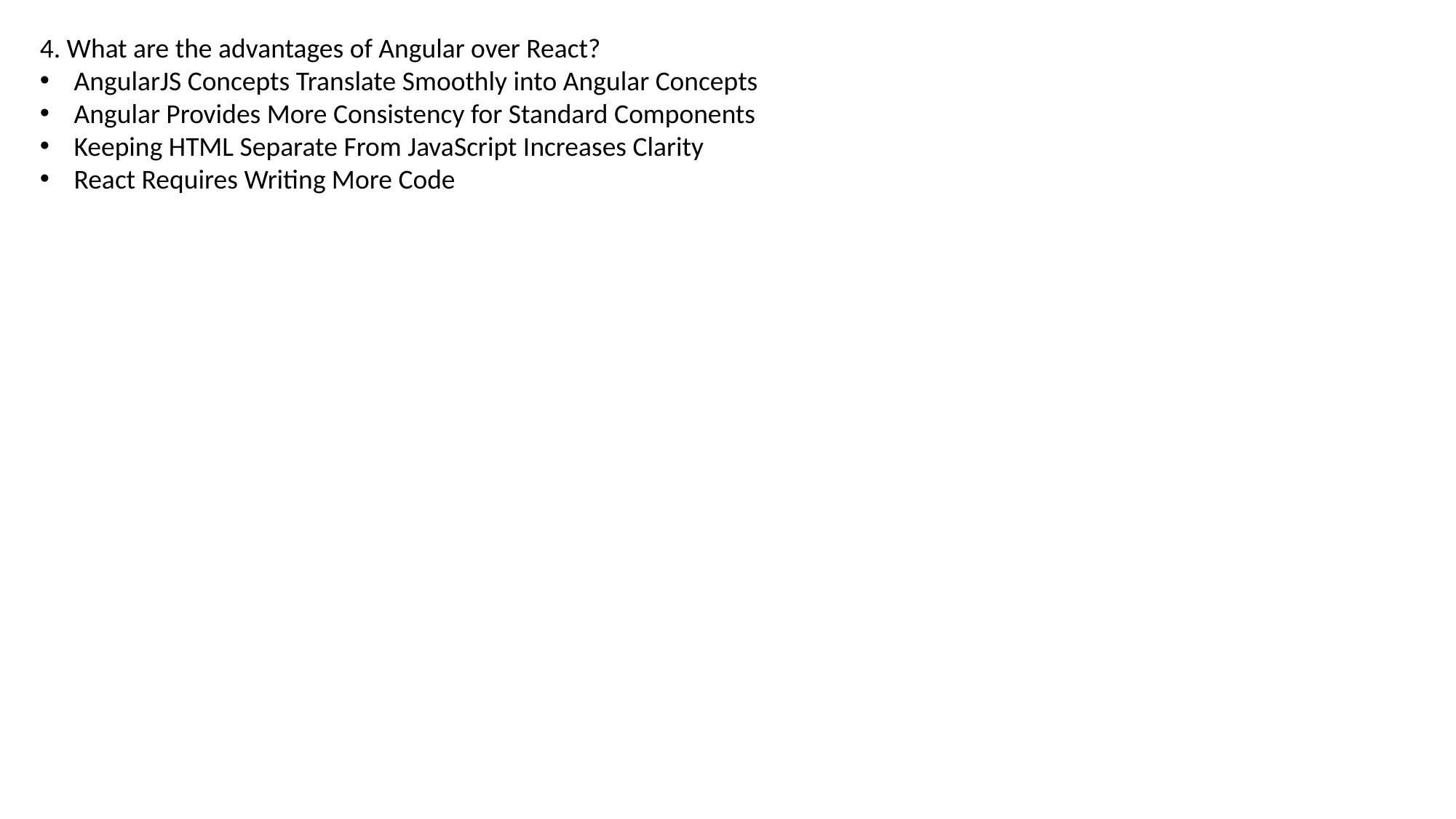

4. What are the advantages of Angular over React?
AngularJS Concepts Translate Smoothly into Angular Concepts
Angular Provides More Consistency for Standard Components
Keeping HTML Separate From JavaScript Increases Clarity
React Requires Writing More Code